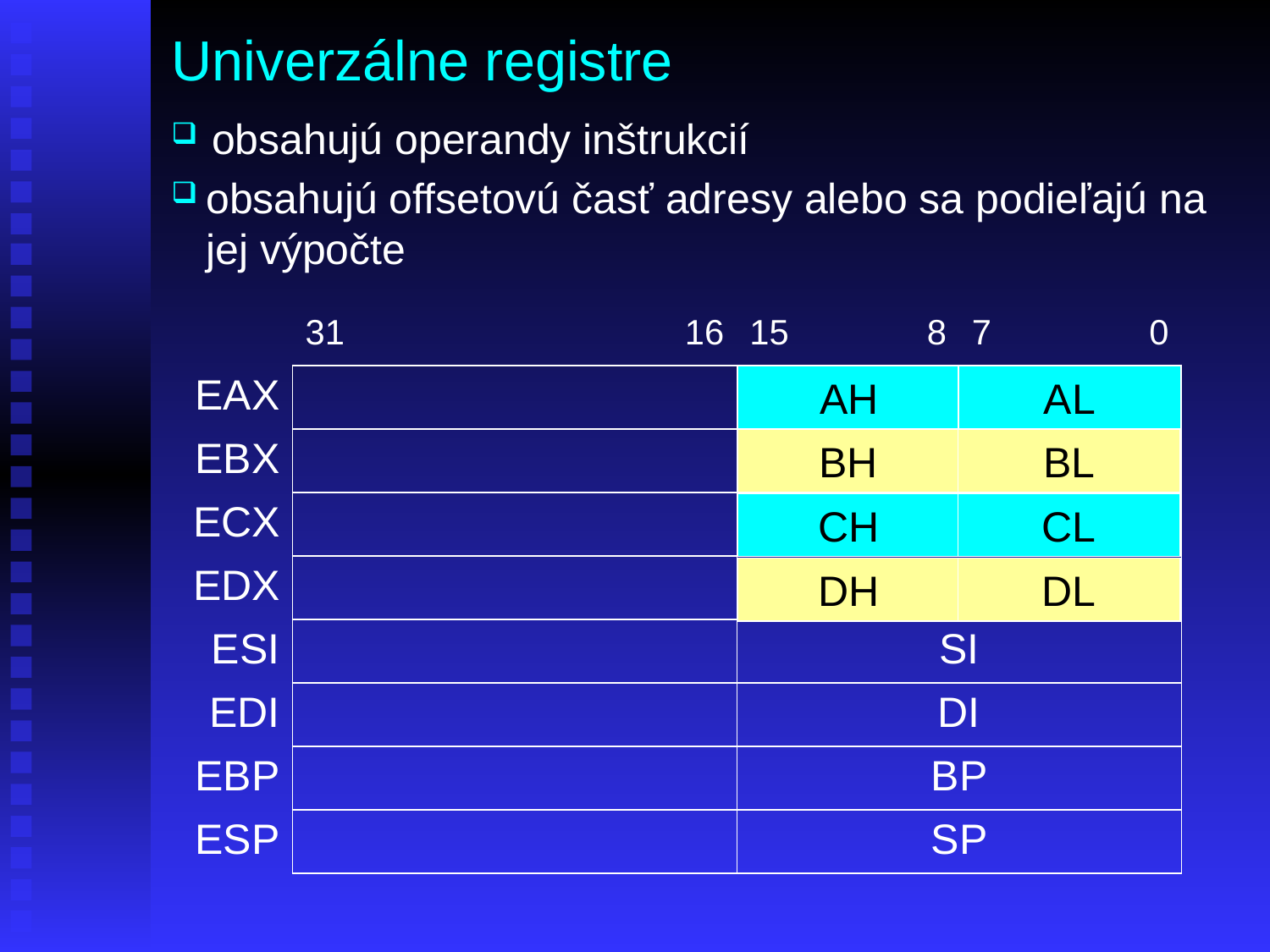

# Univerzálne registre
 obsahujú operandy inštrukcií
obsahujú offsetovú časť adresy alebo sa podieľajú na jej výpočte
|  | 31 | 16 | 15 | 8 | 7 | 0 |
| --- | --- | --- | --- | --- | --- | --- |
| EAX |  |  | AX |  |  |  |
| EBX |  |  | BX |  |  |  |
| ECX |  |  | CX |  |  |  |
| EDX |  |  | DX |  |  |  |
| ESI |  |  | SI |  |  |  |
| EDI |  |  | DI |  |  |  |
| EBP |  |  | BP |  |  |  |
| ESP |  |  | SP |  |  |  |
AH
AL
BH
BL
CH
CL
DH
DL